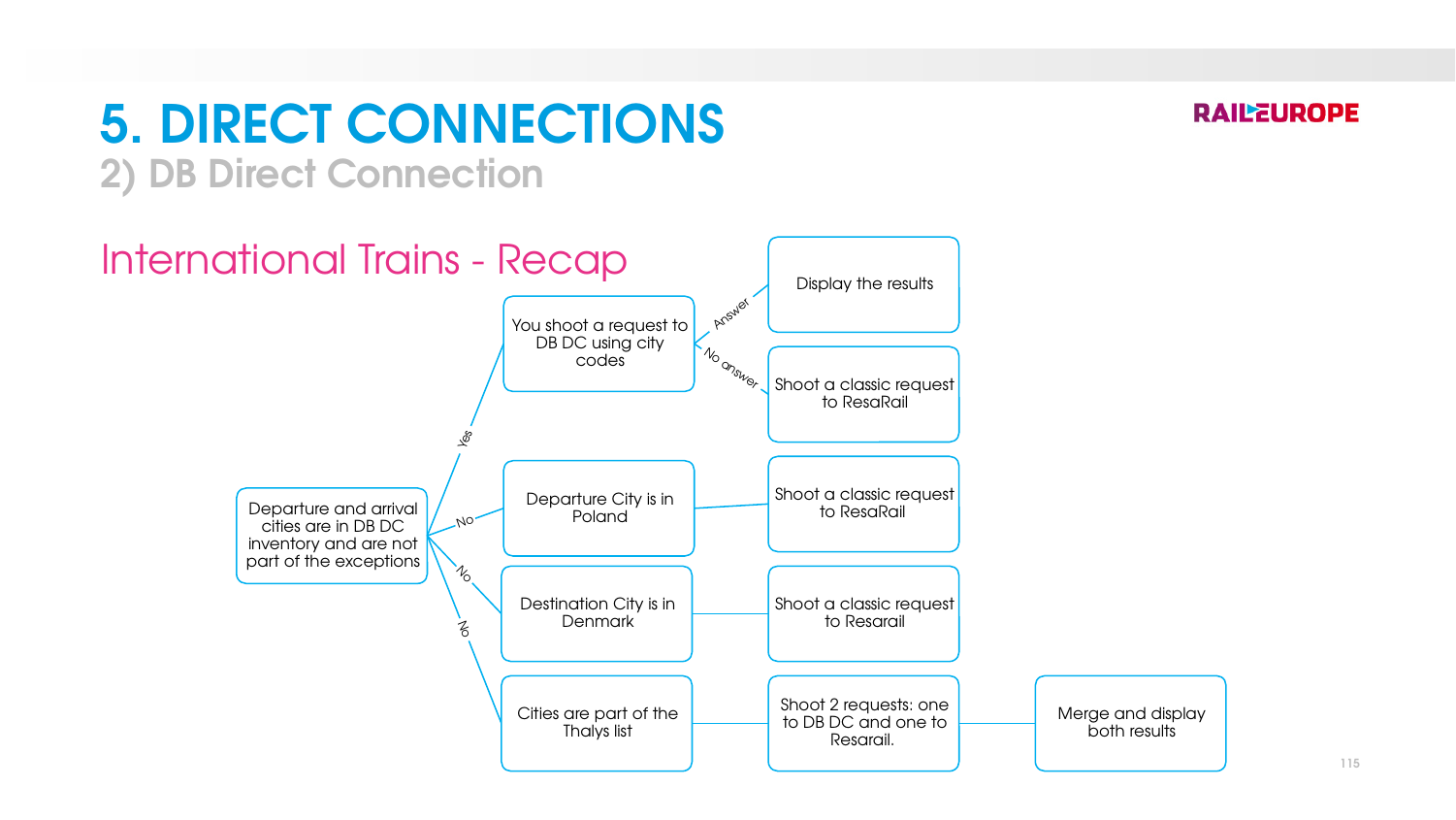

5. Direct Connections
2) DB Direct Connection
International Trains - Recap
Departure and arrival cities are in DB DC inventory and are not part of the exceptions
Yes
You shoot a request to DB DC using city codes
Answer
Display the results
No answer
Shoot a classic request to ResaRail
No
Departure City is in Poland

Shoot a classic request to ResaRail
No
Destination City is in Denmark

Shoot a classic request to Resarail
No
Cities are part of the Thalys list

Shoot 2 requests: one to DB DC and one to Resarail.

Merge and display both results
115